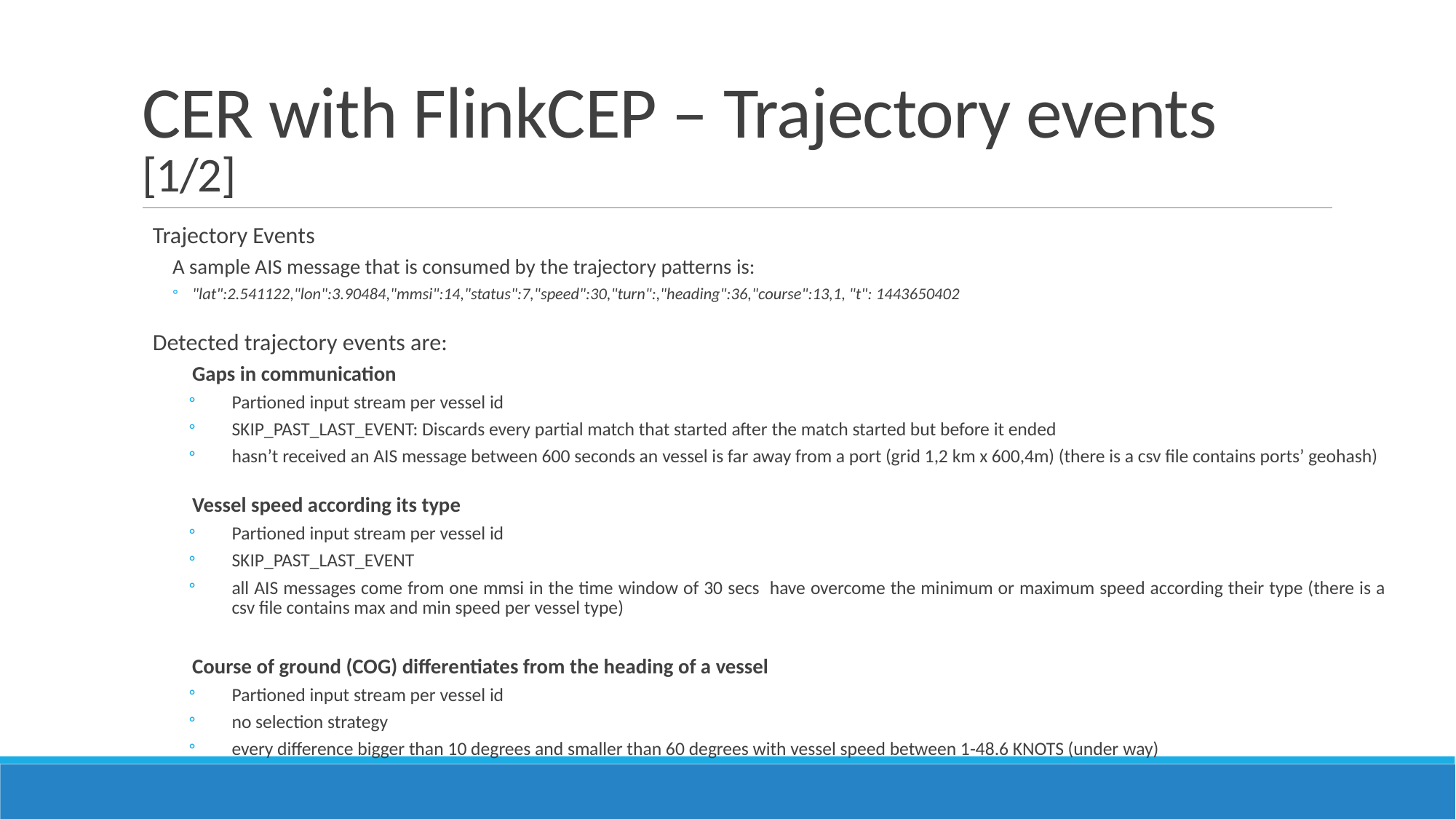

# CER with FlinkCEP – Trajectory events [1/2]
Trajectory Events
A sample AIS message that is consumed by the trajectory patterns is:
"lat":2.541122,"lon":3.90484,"mmsi":14,"status":7,"speed":30,"turn":,"heading":36,"course":13,1, "t": 1443650402

Detected trajectory events are:
Gaps in communication
Partioned input stream per vessel id
SKIP_PAST_LAST_EVENT: Discards every partial match that started after the match started but before it ended
hasn’t received an AIS message between 600 seconds an vessel is far away from a port (grid 1,2 km x 600,4m) (there is a csv file contains ports’ geohash)

Vessel speed according its type
Partioned input stream per vessel id
SKIP_PAST_LAST_EVENT
all AIS messages come from one mmsi in the time window of 30 secs  have overcome the minimum or maximum speed according their type (there is a csv file contains max and min speed per vessel type)

Course of ground (COG) differentiates from the heading of a vessel
Partioned input stream per vessel id
no selection strategy
every difference bigger than 10 degrees and smaller than 60 degrees with vessel speed between 1-48.6 KNOTS (under way)